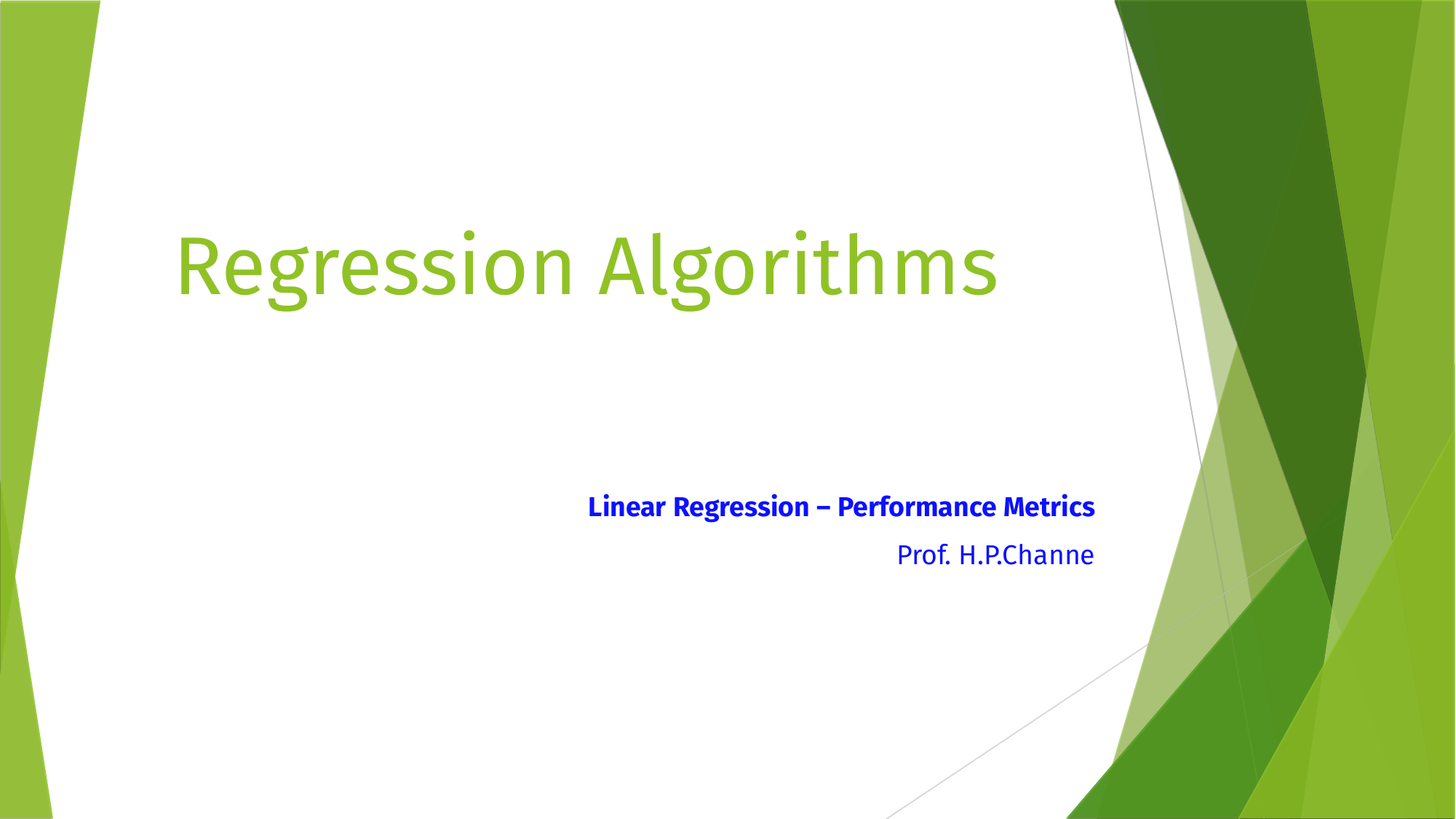

Regression Algorithms
Linear Regression – Performance Metrics
Prof. H.P.Channe